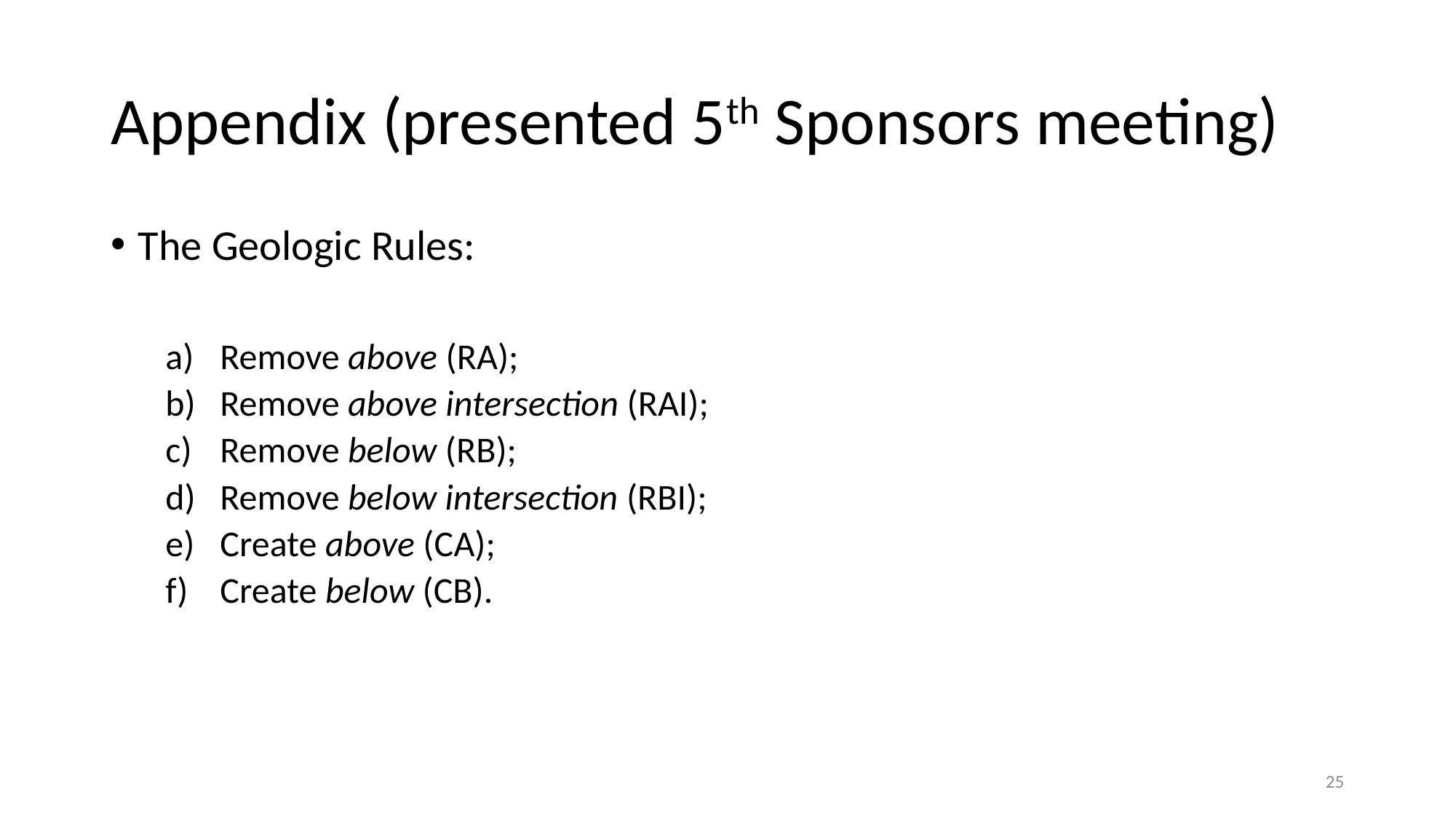

# Appendix (presented 5th Sponsors meeting)
The Geologic Rules:

Remove above (RA);
Remove above intersection (RAI);
Remove below (RB);
Remove below intersection (RBI);
Create above (CA);
Create below (CB).
25